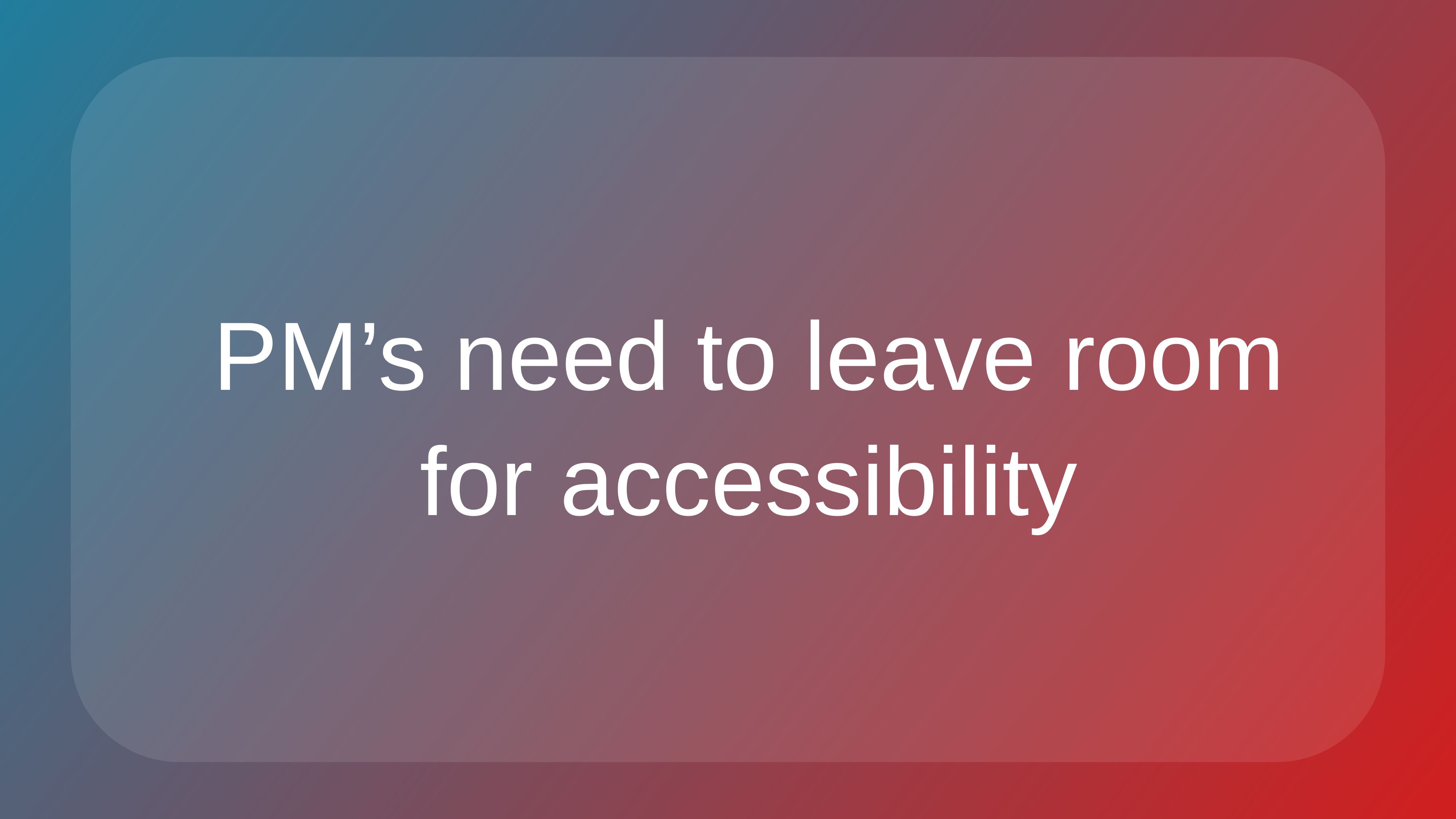

PM’s need to leave room for accessibility